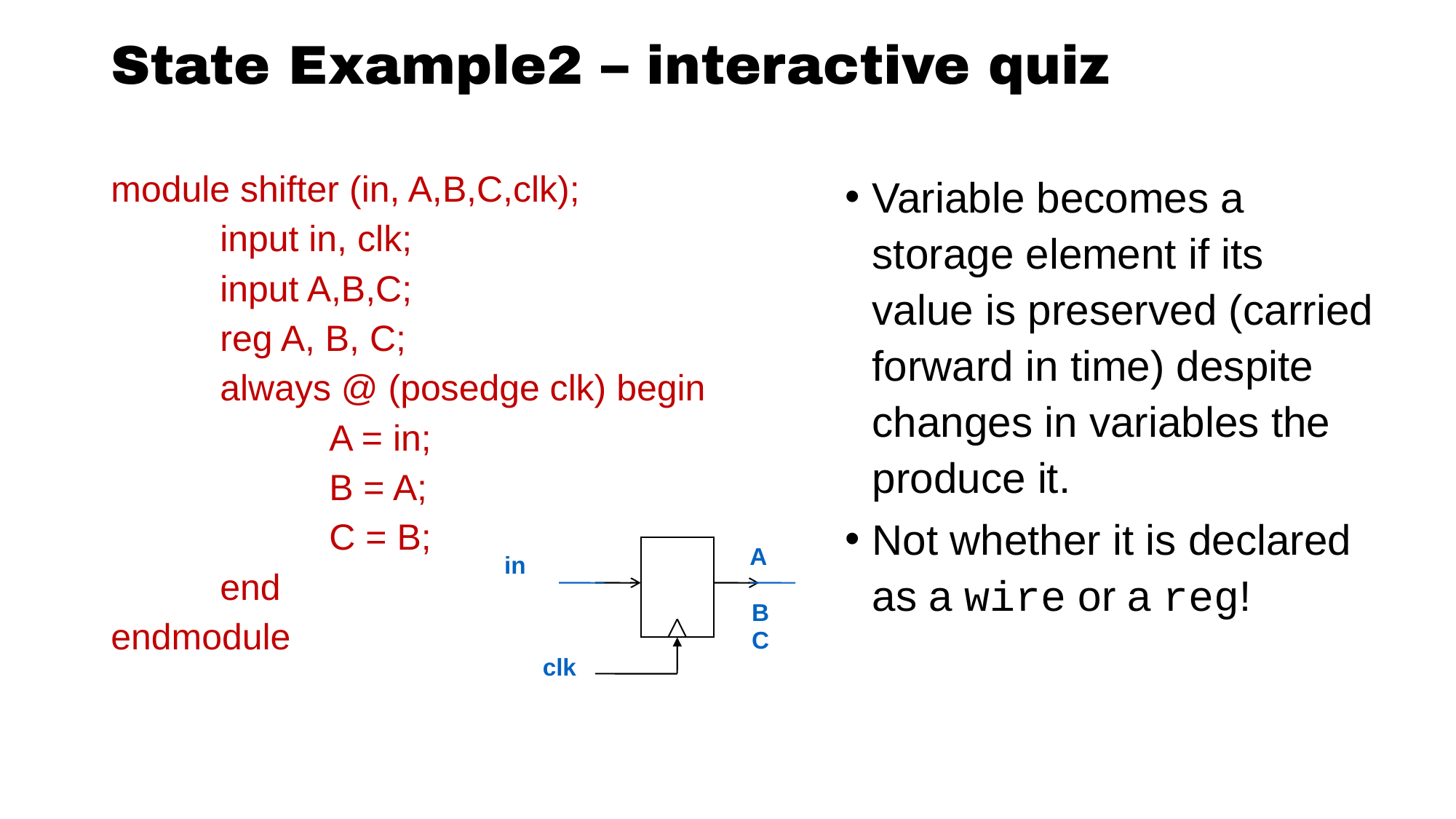

# State Example2 – interactive quiz
module shifter (in, A,B,C,clk);
	input in, clk;
	input A,B,C;
	reg A, B, C;
	always @ (posedge clk) begin
		A = in;
		B = A;
		C = B;
	end
endmodule

Variable becomes a storage element if its value is preserved (carried forward in time) despite changes in variables the produce it.
Not whether it is declared as a wire or a reg!
A

in

B
C

clk